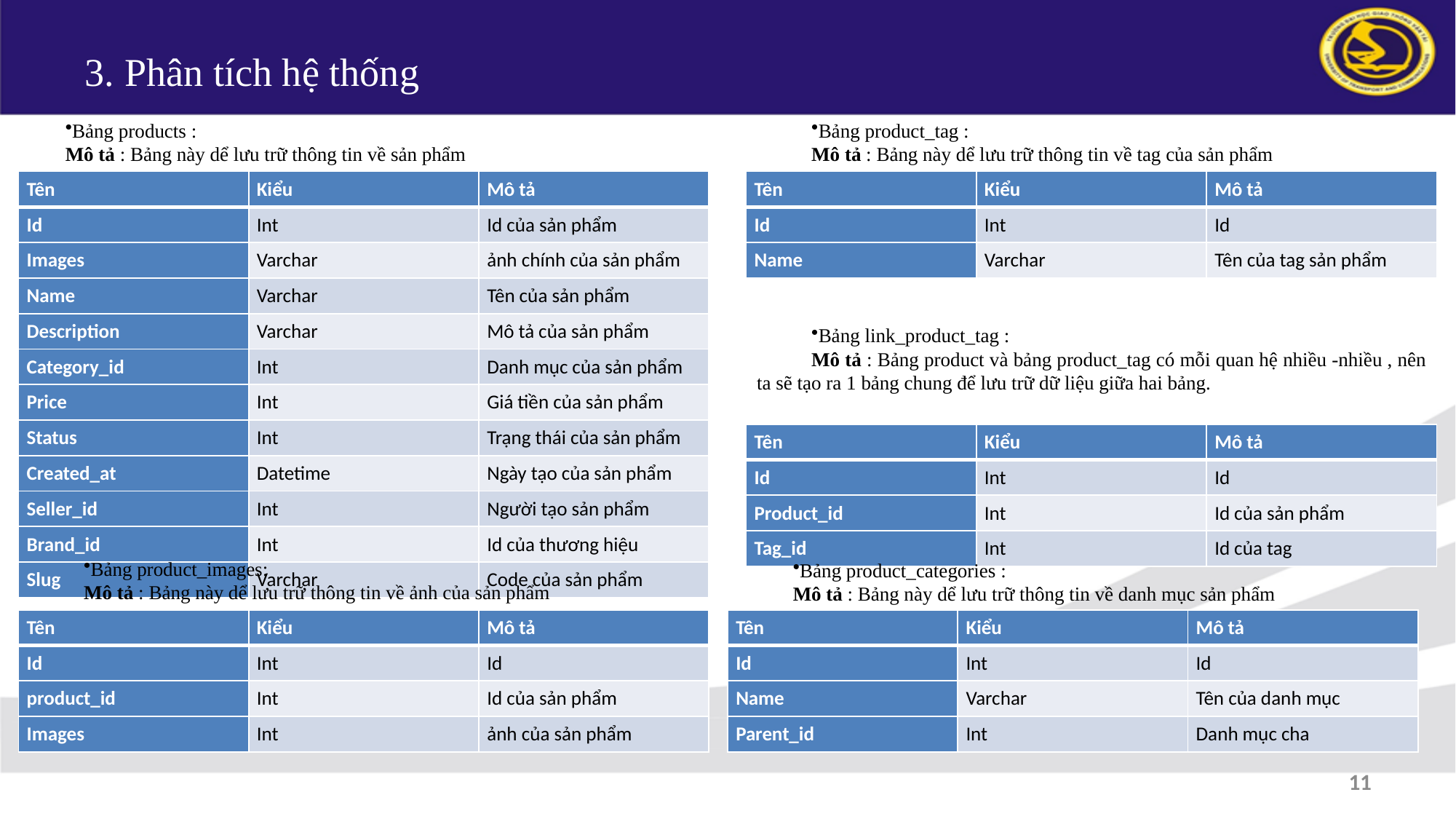

3. Phân tích hệ thống
Bảng products :
Mô tả : Bảng này dể lưu trữ thông tin về sản phẩm
Bảng product_tag :
Mô tả : Bảng này dể lưu trữ thông tin về tag của sản phẩm
| Tên | Kiểu | Mô tả |
| --- | --- | --- |
| Id | Int | Id của sản phẩm |
| Images | Varchar | ảnh chính của sản phẩm |
| Name | Varchar | Tên của sản phẩm |
| Description | Varchar | Mô tả của sản phẩm |
| Category\_id | Int | Danh mục của sản phẩm |
| Price | Int | Giá tiền của sản phẩm |
| Status | Int | Trạng thái của sản phẩm |
| Created\_at | Datetime | Ngày tạo của sản phẩm |
| Seller\_id | Int | Người tạo sản phẩm |
| Brand\_id | Int | Id của thương hiệu |
| Slug | Varchar | Code của sản phẩm |
| Tên | Kiểu | Mô tả |
| --- | --- | --- |
| Id | Int | Id |
| Name | Varchar | Tên của tag sản phẩm |
Bảng link_product_tag :
Mô tả : Bảng product và bảng product_tag có mỗi quan hệ nhiều -nhiều , nên ta sẽ tạo ra 1 bảng chung để lưu trữ dữ liệu giữa hai bảng.
| Tên | Kiểu | Mô tả |
| --- | --- | --- |
| Id | Int | Id |
| Product\_id | Int | Id của sản phẩm |
| Tag\_id | Int | Id của tag |
Bảng product_images:
Mô tả : Bảng này dể lưu trữ thông tin về ảnh của sản phẩm
Bảng product_categories :
Mô tả : Bảng này dể lưu trữ thông tin về danh mục sản phẩm
| Tên | Kiểu | Mô tả |
| --- | --- | --- |
| Id | Int | Id |
| product\_id | Int | Id của sản phẩm |
| Images | Int | ảnh của sản phẩm |
| Tên | Kiểu | Mô tả |
| --- | --- | --- |
| Id | Int | Id |
| Name | Varchar | Tên của danh mục |
| Parent\_id | Int | Danh mục cha |
11